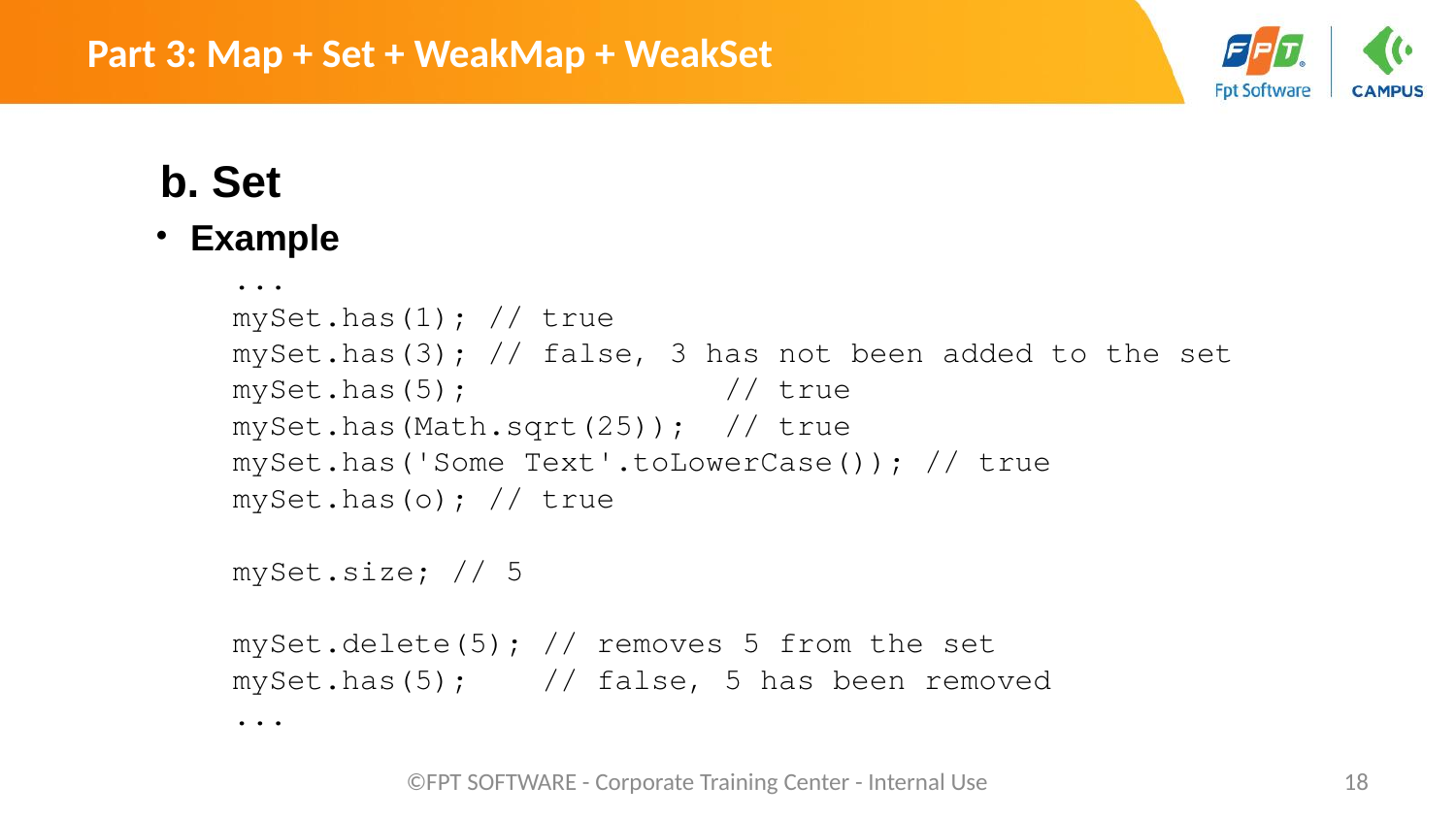

Part 3: Map + Set + WeakMap + WeakSet
b. Set
Example
	...
	mySet.has(1); // true
	mySet.has(3); // false, 3 has not been added to the set
	mySet.has(5);              // true
	mySet.has(Math.sqrt(25));  // true
	mySet.has('Some Text'.toLowerCase()); // true
	mySet.has(o); // true

	mySet.size; // 5

	mySet.delete(5); // removes 5 from the set
	mySet.has(5);    // false, 5 has been removed
 	...

©FPT SOFTWARE - Corporate Training Center - Internal Use
18